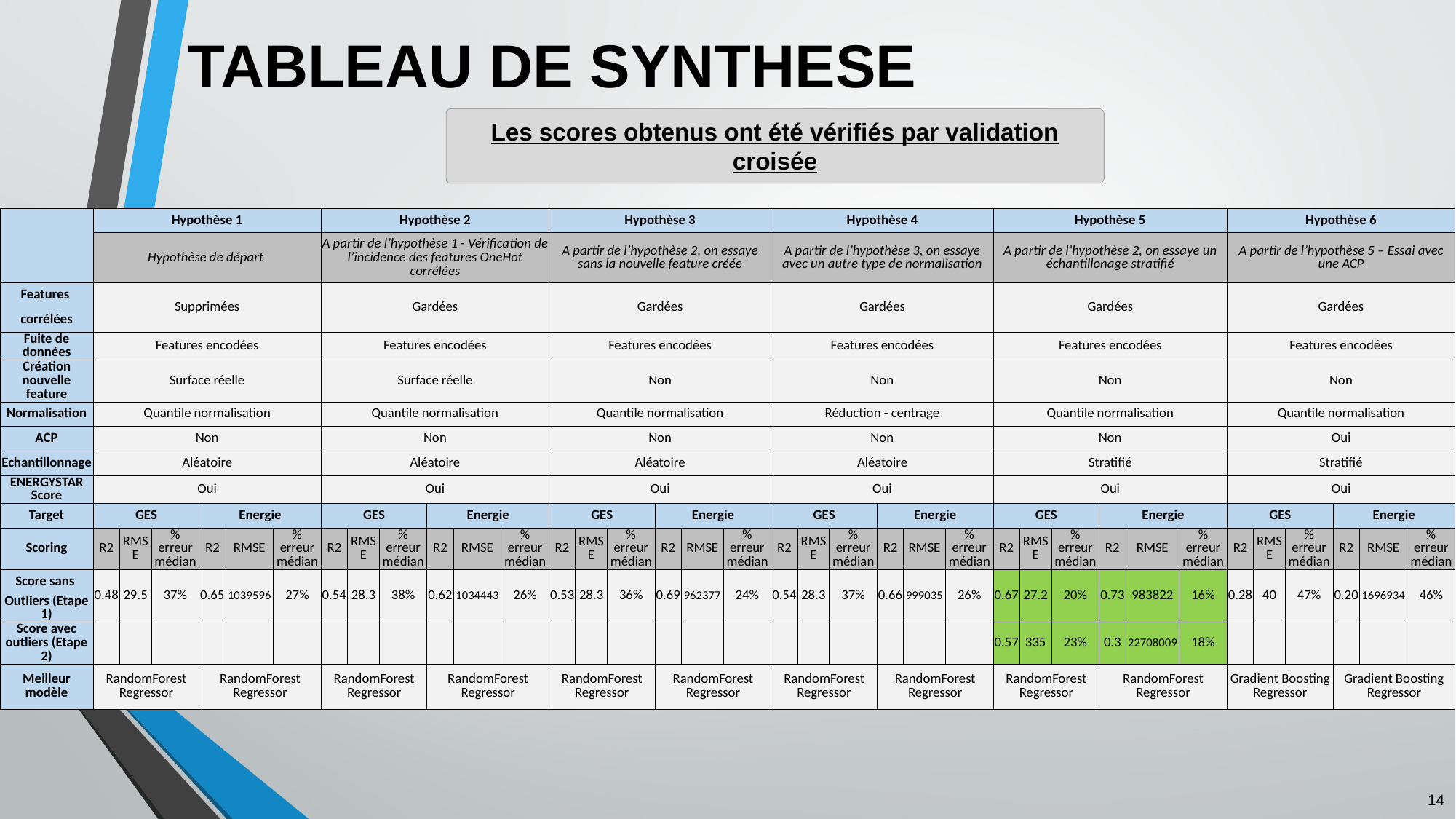

TABLEAU DE SYNTHESE
Les scores obtenus ont été vérifiés par validation croisée
|  | Hypothèse 1 |  |  |  |  |  | Hypothèse 2 |  |  |  |  |  | Hypothèse 3 |  |  |  |  |  | Hypothèse 4 |  |  |  |  |  | Hypothèse 5 |  |  |  |  |  | Hypothèse 6 |  |  |  |  |  |
| --- | --- | --- | --- | --- | --- | --- | --- | --- | --- | --- | --- | --- | --- | --- | --- | --- | --- | --- | --- | --- | --- | --- | --- | --- | --- | --- | --- | --- | --- | --- | --- | --- | --- | --- | --- | --- |
|  | Hypothèse de départ |  |  |  |  |  | A partir de l’hypothèse 1 - Vérification de l’incidence des features OneHot corrélées |  |  |  |  |  | A partir de l’hypothèse 2, on essaye sans la nouvelle feature créée |  |  |  |  |  | A partir de l’hypothèse 3, on essaye avec un autre type de normalisation |  |  |  |  |  | A partir de l’hypothèse 2, on essaye un échantillonage stratifié |  |  |  |  |  | A partir de l’hypothèse 5 – Essai avec une ACP |  |  |  |  |  |
| Features | Supprimées |  |  |  |  |  | Gardées |  |  |  |  |  | Gardées |  |  |  |  |  | Gardées |  |  |  |  |  | Gardées |  |  |  |  |  | Gardées |  |  |  |  |  |
| corrélées |  |  |  |  |  |  |  |  |  |  |  |  |  |  |  |  |  |  |  |  |  |  |  |  |  |  |  |  |  |  |  |  |  |  |  |  |
| Fuite de données | Features encodées |  |  |  |  |  | Features encodées |  |  |  |  |  | Features encodées |  |  |  |  |  | Features encodées |  |  |  |  |  | Features encodées |  |  |  |  |  | Features encodées |  |  |  |  |  |
| Création nouvelle feature | Surface réelle |  |  |  |  |  | Surface réelle |  |  |  |  |  | Non |  |  |  |  |  | Non |  |  |  |  |  | Non |  |  |  |  |  | Non |  |  |  |  |  |
| Normalisation | Quantile normalisation |  |  |  |  |  | Quantile normalisation |  |  |  |  |  | Quantile normalisation |  |  |  |  |  | Réduction - centrage |  |  |  |  |  | Quantile normalisation |  |  |  |  |  | Quantile normalisation |  |  |  |  |  |
| ACP | Non |  |  |  |  |  | Non |  |  |  |  |  | Non |  |  |  |  |  | Non |  |  |  |  |  | Non |  |  |  |  |  | Oui |  |  |  |  |  |
| Echantillonnage | Aléatoire |  |  |  |  |  | Aléatoire |  |  |  |  |  | Aléatoire |  |  |  |  |  | Aléatoire |  |  |  |  |  | Stratifié |  |  |  |  |  | Stratifié |  |  |  |  |  |
| ENERGYSTAR Score | Oui |  |  |  |  |  | Oui |  |  |  |  |  | Oui |  |  |  |  |  | Oui |  |  |  |  |  | Oui |  |  |  |  |  | Oui |  |  |  |  |  |
| Target | GES |  |  | Energie |  |  | GES |  |  | Energie |  |  | GES |  |  | Energie |  |  | GES |  |  | Energie |  |  | GES |  |  | Energie |  |  | GES |  |  | Energie |  |  |
| Scoring | R2 | RMSE | % erreur médian | R2 | RMSE | % erreur médian | R2 | RMSE | % erreur médian | R2 | RMSE | % erreur médian | R2 | RMSE | % erreur médian | R2 | RMSE | % erreur médian | R2 | RMSE | % erreur médian | R2 | RMSE | % erreur médian | R2 | RMSE | % erreur médian | R2 | RMSE | % erreur médian | R2 | RMSE | % erreur médian | R2 | RMSE | % erreur médian |
| Score sans | 0.48 | 29.5 | 37% | 0.65 | 1039596 | 27% | 0.54 | 28.3 | 38% | 0.62 | 1034443 | 26% | 0.53 | 28.3 | 36% | 0.69 | 962377 | 24% | 0.54 | 28.3 | 37% | 0.66 | 999035 | 26% | 0.67 | 27.2 | 20% | 0.73 | 983822 | 16% | 0.28 | 40 | 47% | 0.20 | 1696934 | 46% |
| Outliers (Etape 1) |  |  |  |  |  |  |  |  |  |  |  |  |  |  |  |  |  |  |  |  |  |  |  |  |  |  |  |  |  |  |  |  |  |  |  |  |
| Score avec outliers (Etape 2) |  |  |  |  |  |  |  |  |  |  |  |  |  |  |  |  |  |  |  |  |  |  |  |  | 0.57 | 335 | 23% | 0.3 | 22708009 | 18% |  |  |  |  |  |  |
| Meilleur modèle | RandomForest Regressor |  |  | RandomForest Regressor |  |  | RandomForest Regressor |  |  | RandomForest Regressor |  |  | RandomForest Regressor |  |  | RandomForest Regressor |  |  | RandomForest Regressor |  |  | RandomForest Regressor |  |  | RandomForest Regressor |  |  | RandomForest Regressor |  |  | Gradient Boosting Regressor |  |  | Gradient Boosting Regressor |  |  |
14